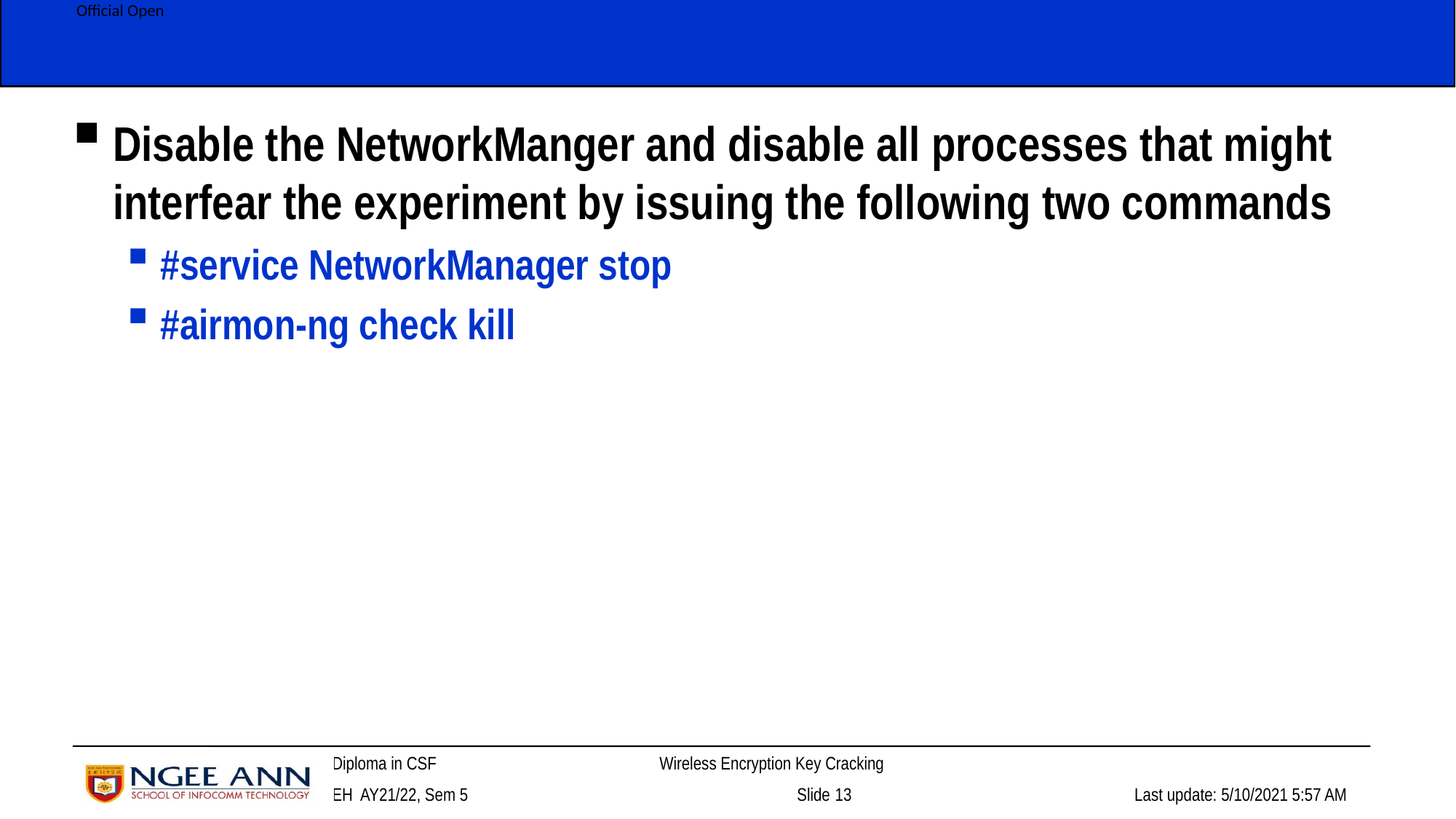

Disable the NetworkManger and disable all processes that might interfear the experiment by issuing the following two commands
#service NetworkManager stop
#airmon-ng check kill